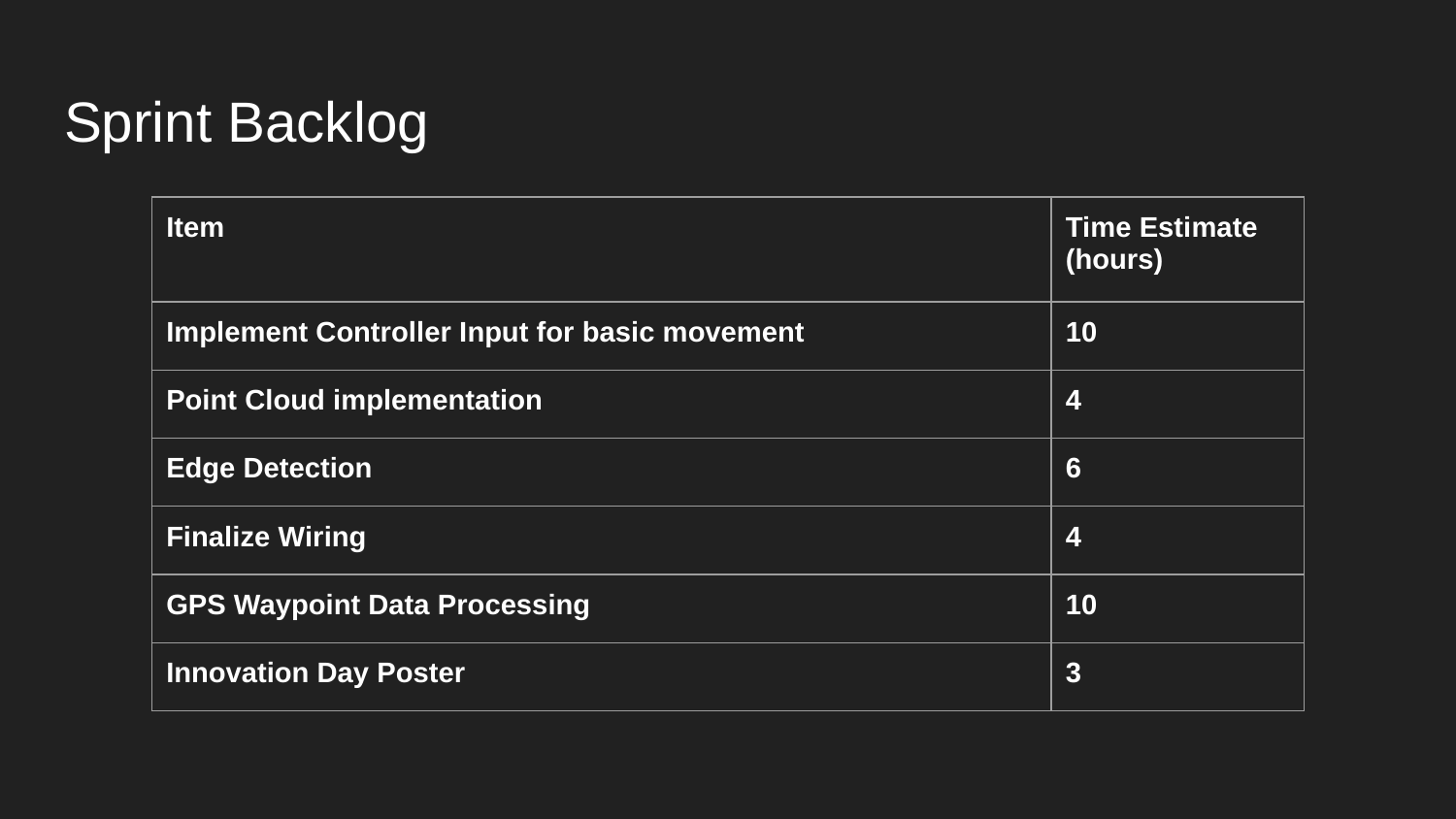

# Sprint Backlog
| Item | Time Estimate (hours) |
| --- | --- |
| Implement Controller Input for basic movement | 10 |
| Point Cloud implementation | 4 |
| Edge Detection | 6 |
| Finalize Wiring | 4 |
| GPS Waypoint Data Processing | 10 |
| Innovation Day Poster | 3 |